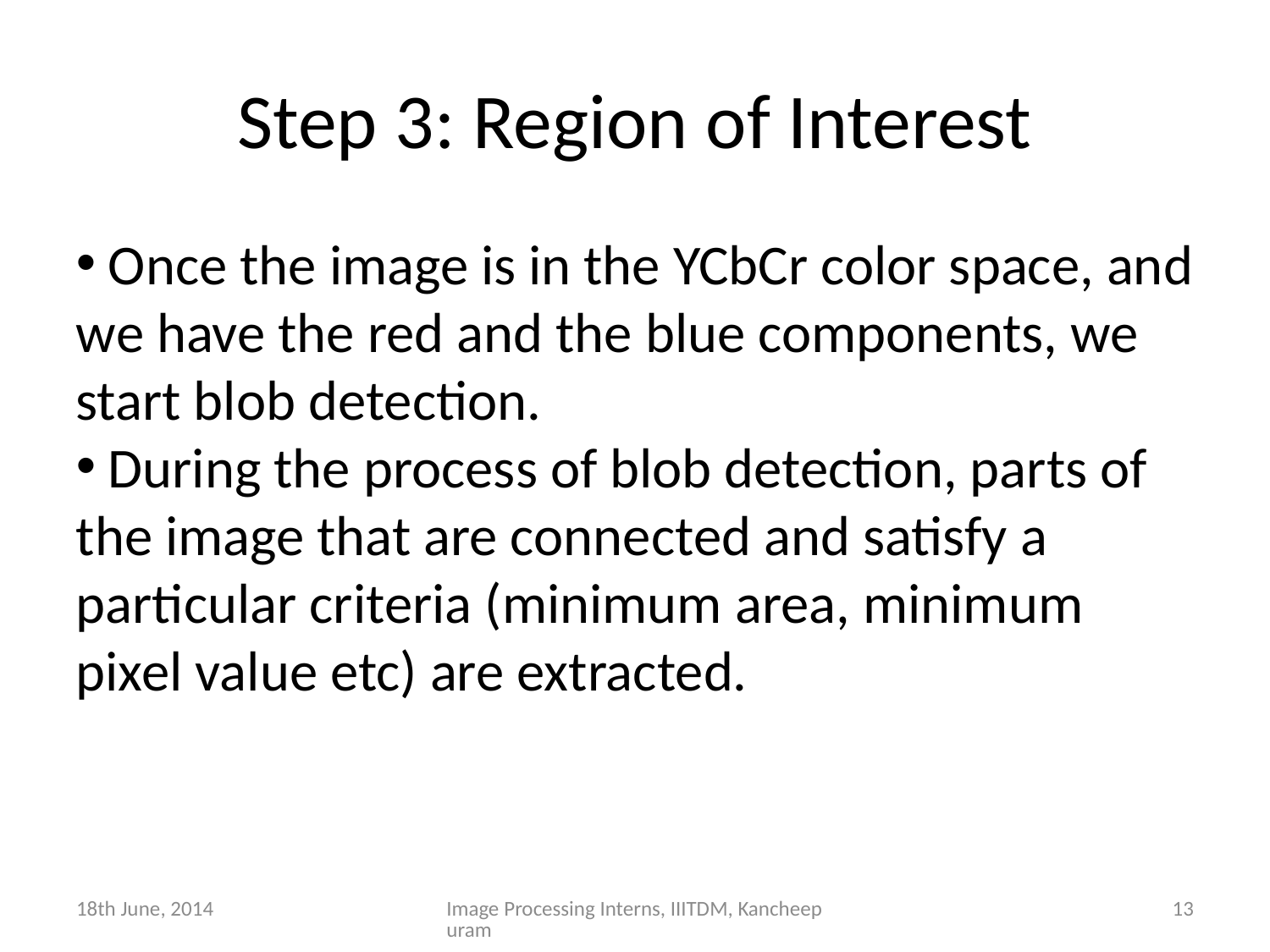

Step 3: Region of Interest
 Once the image is in the YCbCr color space, and we have the red and the blue components, we start blob detection.
 During the process of blob detection, parts of the image that are connected and satisfy a particular criteria (minimum area, minimum pixel value etc) are extracted.
18th June, 2014
Image Processing Interns, IIITDM, Kancheepuram
13